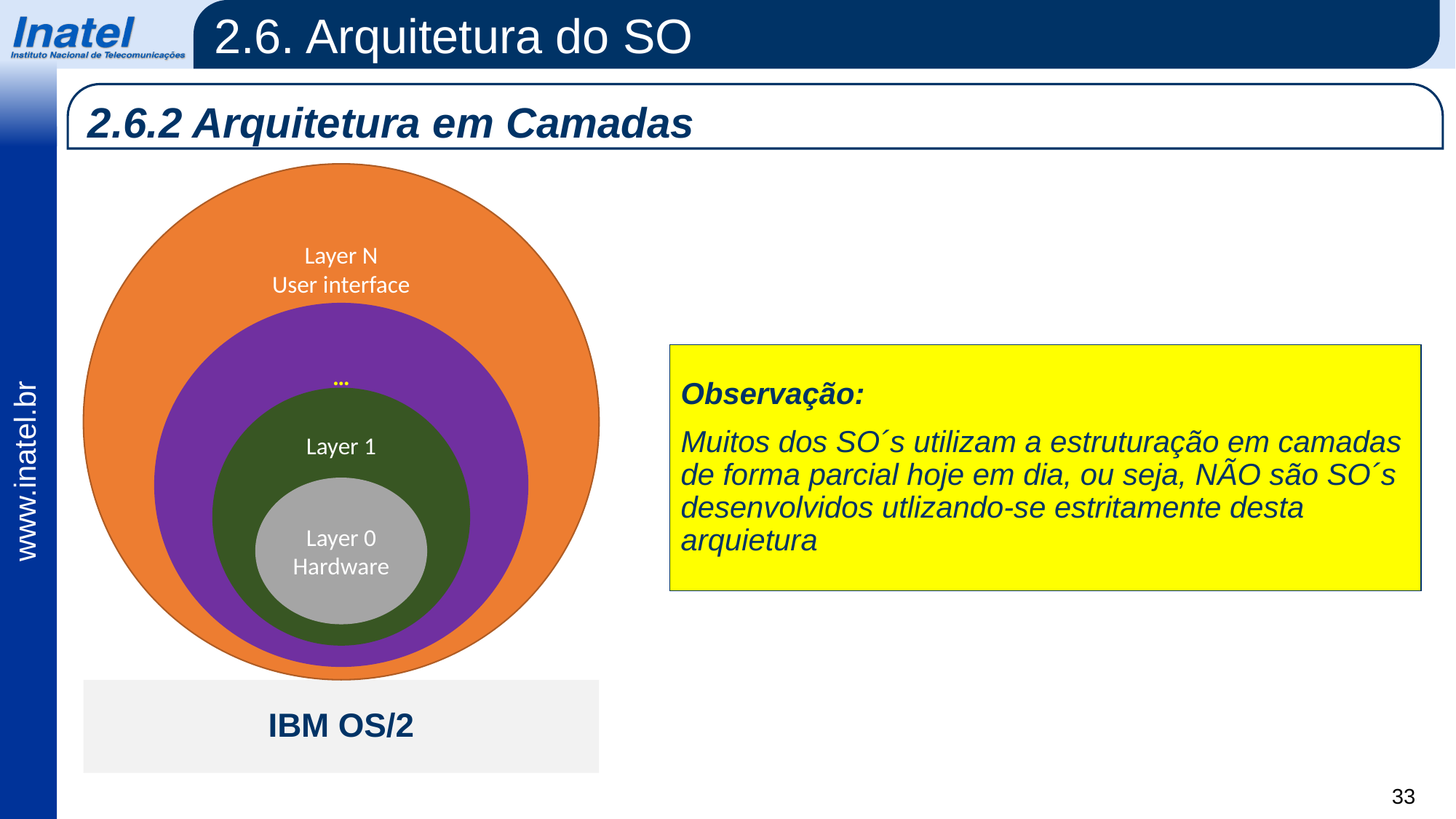

2.6. Arquitetura do SO
2.6.2 Arquitetura em Camadas
Layer N
User interface
…
Observação:
Muitos dos SO´s utilizam a estruturação em camadas de forma parcial hoje em dia, ou seja, NÃO são SO´s desenvolvidos utlizando-se estritamente desta arquietura
Layer 1
Layer 0
Hardware
IBM OS/2